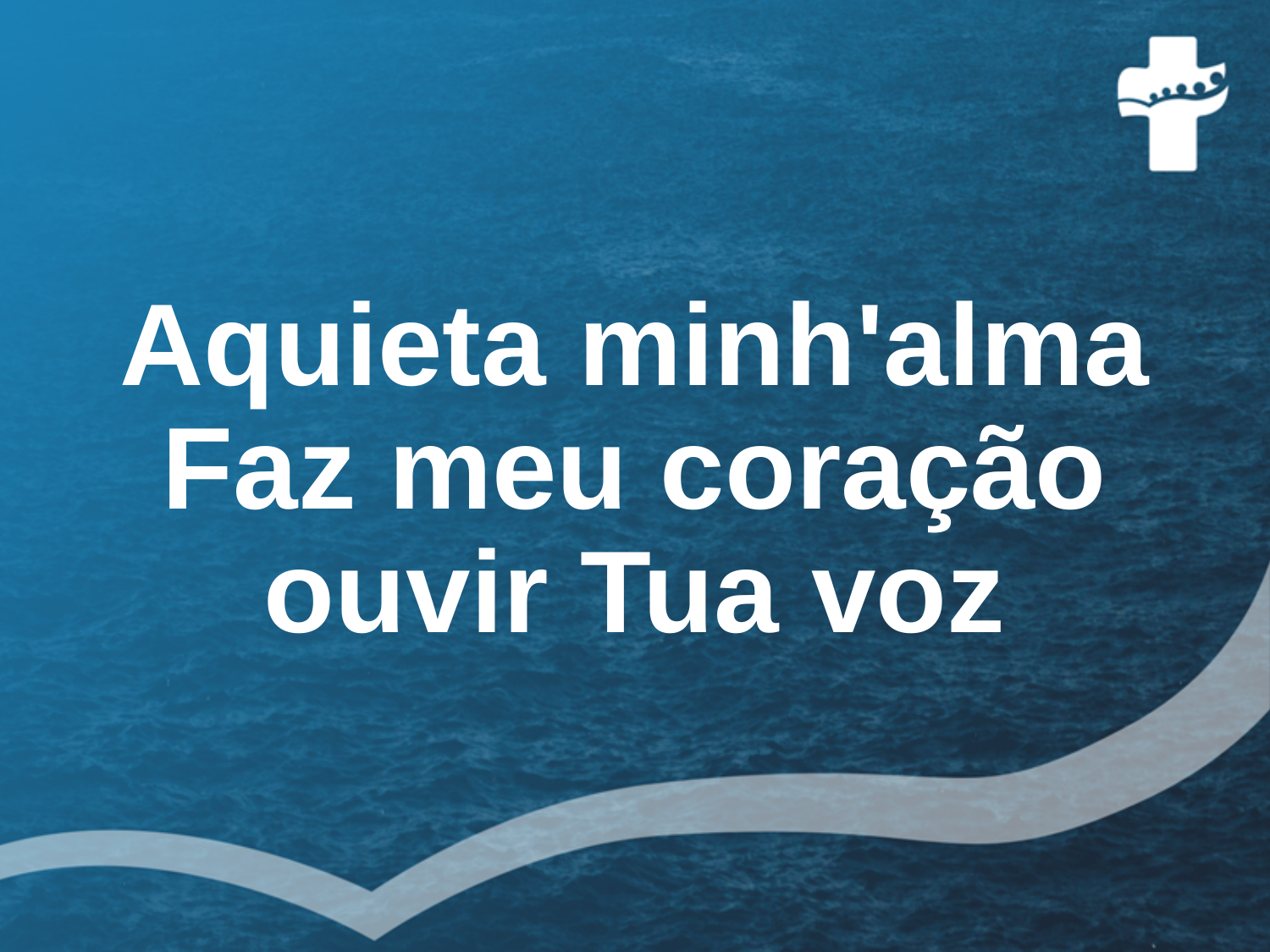

Aquieta minh'alma
Faz meu coração ouvir Tua voz